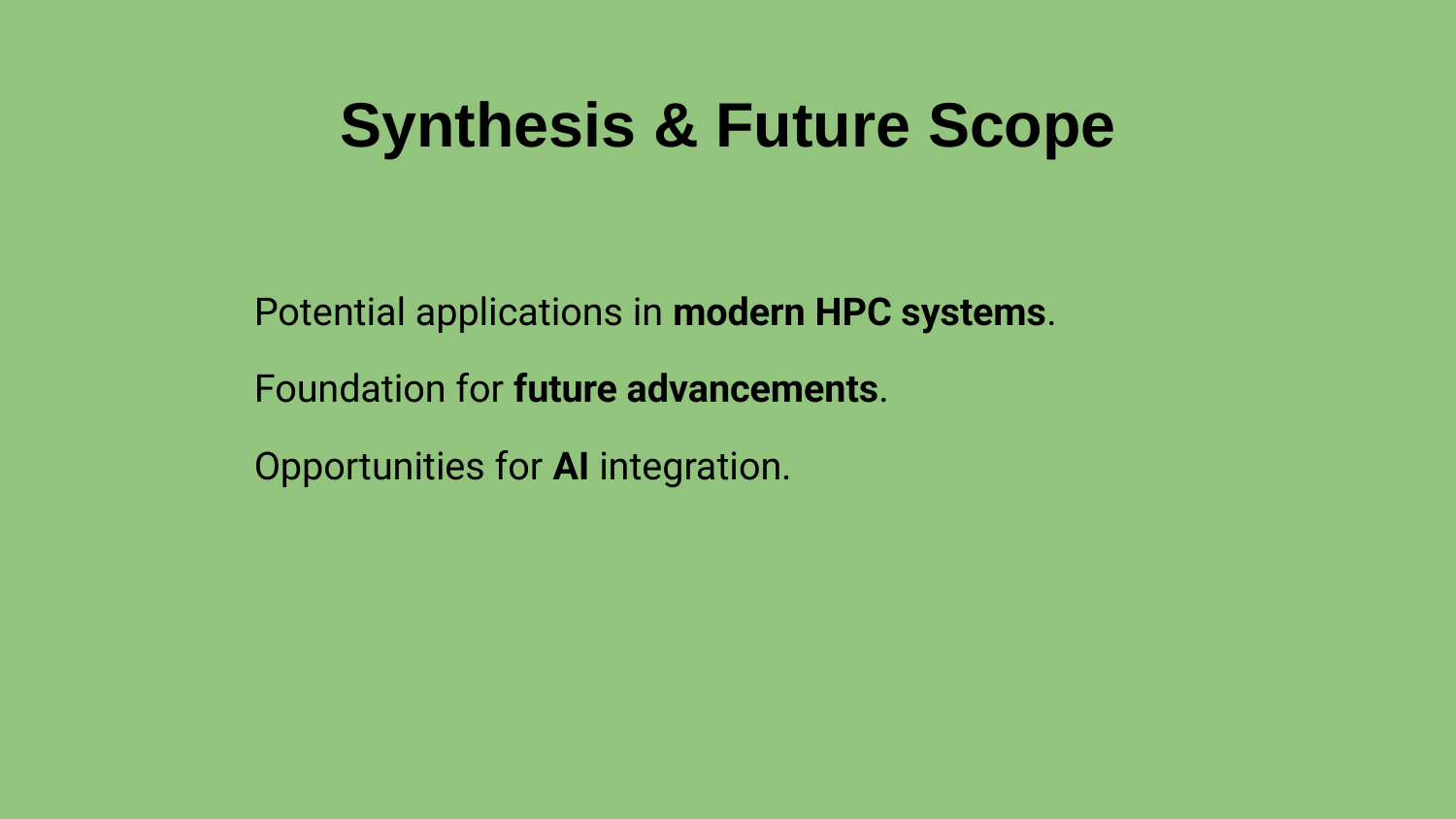

# Synthesis & Future Scope
Potential applications in modern HPC systems.
Foundation for future advancements.
Opportunities for AI integration.